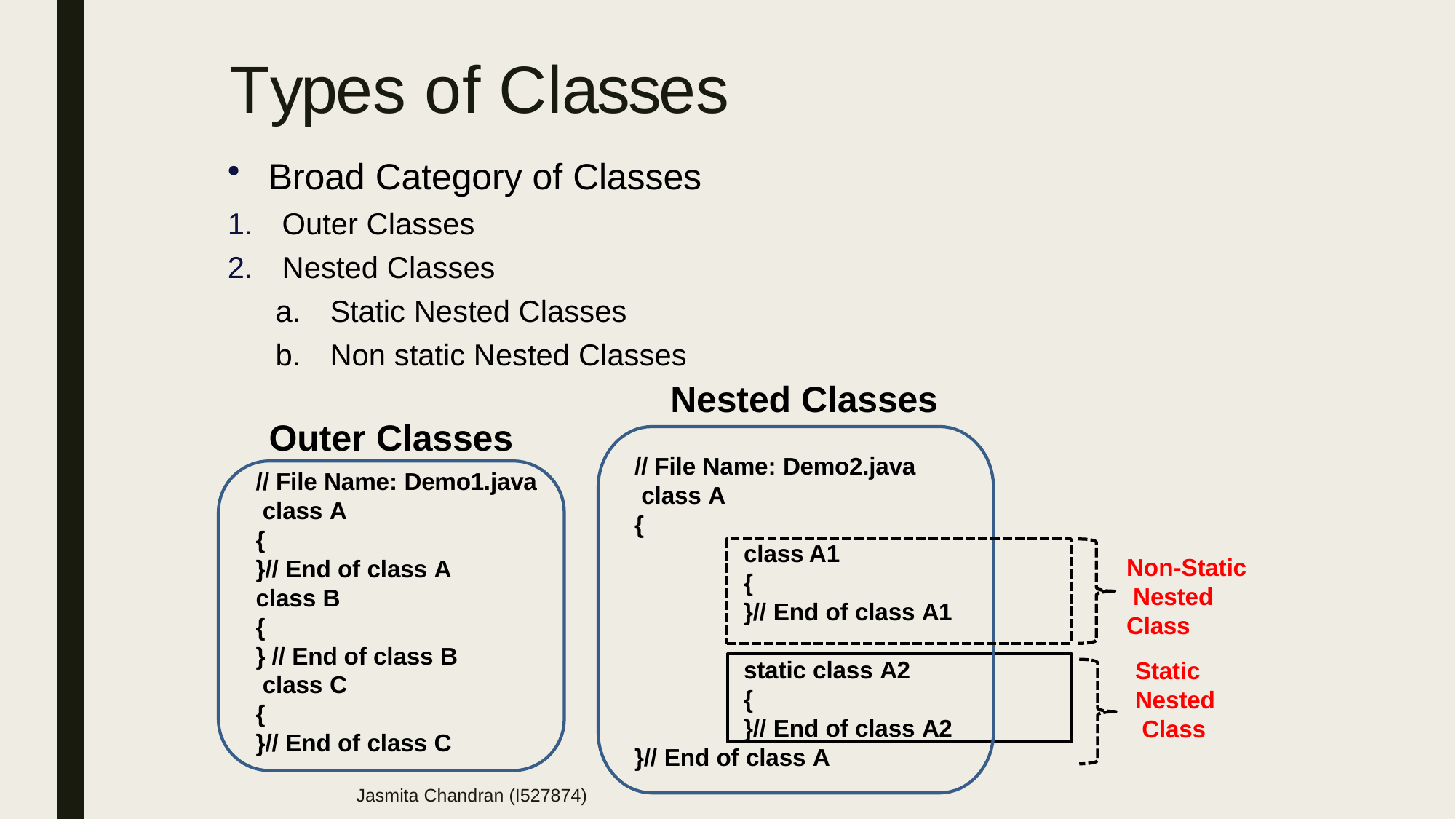

# Types of Classes
Broad Category of Classes
Outer Classes
Nested Classes
Static Nested Classes
Non static Nested Classes
Nested Classes
Outer Classes
// File Name: Demo1.java  class A
{
}// End of class A
class B
{
} // End of class B  class C
{
}// End of class C

// File Name: Demo2.java  class A
{

class A1
Non-Static  Nested  Class
Static  Nested  Class
{
}// End of class A1
static class A2
{
}// End of class A2
}// End of class A
Jasmita Chandran (I527874)